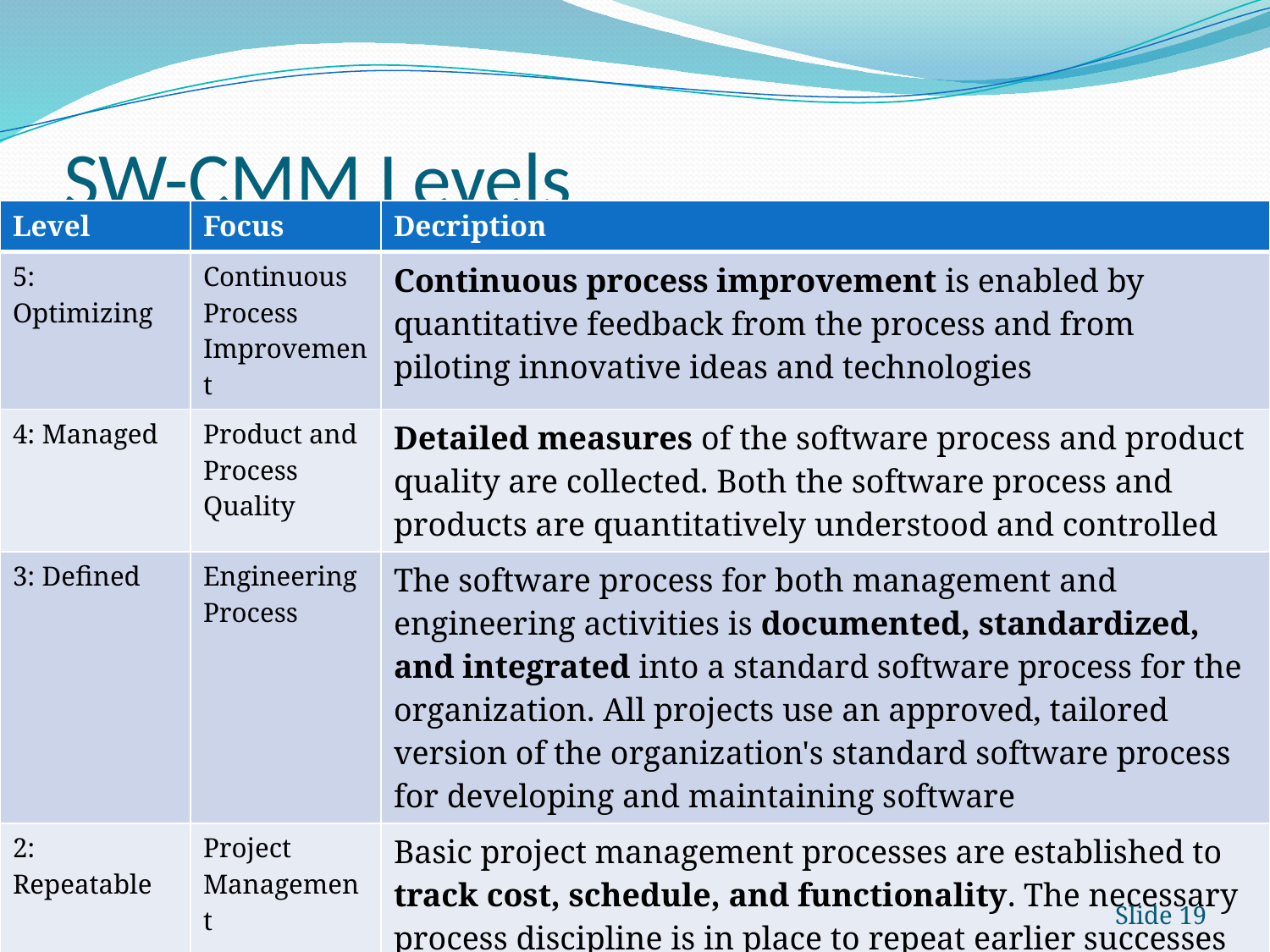

# SW-CMM Levels
| Level | Focus | Decription |
| --- | --- | --- |
| 5: Optimizing | Continuous Process Improvement | Continuous process improvement is enabled by quantitative feedback from the process and from piloting innovative ideas and technologies |
| 4: Managed | Product and Process Quality | Detailed measures of the software process and product quality are collected. Both the software process and products are quantitatively understood and controlled |
| 3: Defined | Engineering Process | The software process for both management and engineering activities is documented, standardized, and integrated into a standard software process for the organization. All projects use an approved, tailored version of the organization's standard software process for developing and maintaining software |
| 2: Repeatable | Project Management | Basic project management processes are established to track cost, schedule, and functionality. The necessary process discipline is in place to repeat earlier successes on projects with similar applications |
| 1: Initial | No focus | Project success primary depends on individuals and their heroics |
Slide 19